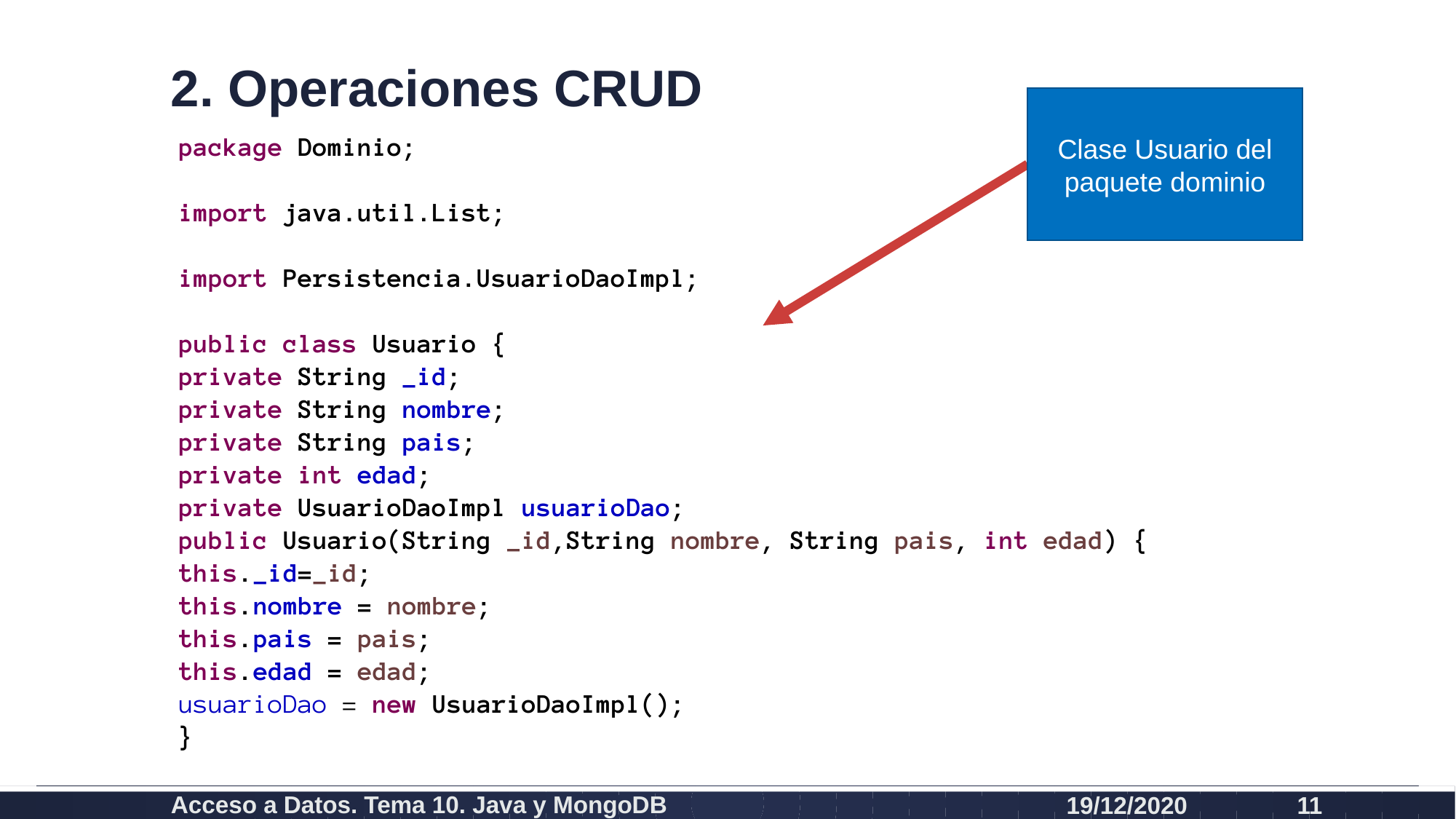

# 2. Operaciones CRUD
Clase Usuario del paquete dominio
package Dominio;

import java.util.List;

import Persistencia.UsuarioDaoImpl;

public class Usuario {
private String _id;
private String nombre;
private String pais;
private int edad;
private UsuarioDaoImpl usuarioDao;
public Usuario(String _id,String nombre, String pais, int edad) {
this._id=_id;
this.nombre = nombre;
this.pais = pais;
this.edad = edad;
usuarioDao = new UsuarioDaoImpl();
}
Acceso a Datos. Tema 10. Java y MongoDB
19/12/2020
11